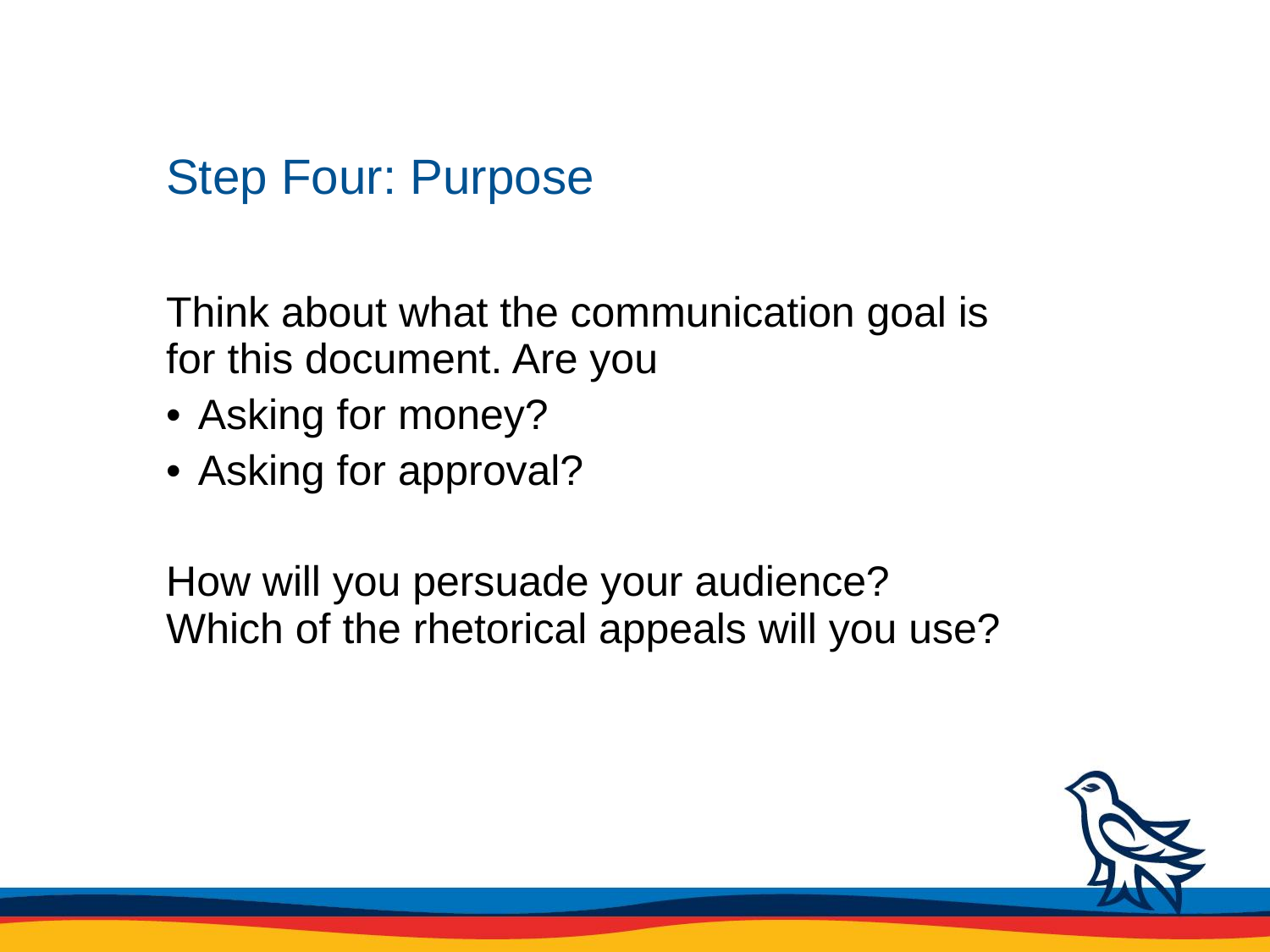

# Step Four: Purpose
Think about what the communication goal is for this document. Are you
 Asking for money?
 Asking for approval?

How will you persuade your audience? Which of the rhetorical appeals will you use?